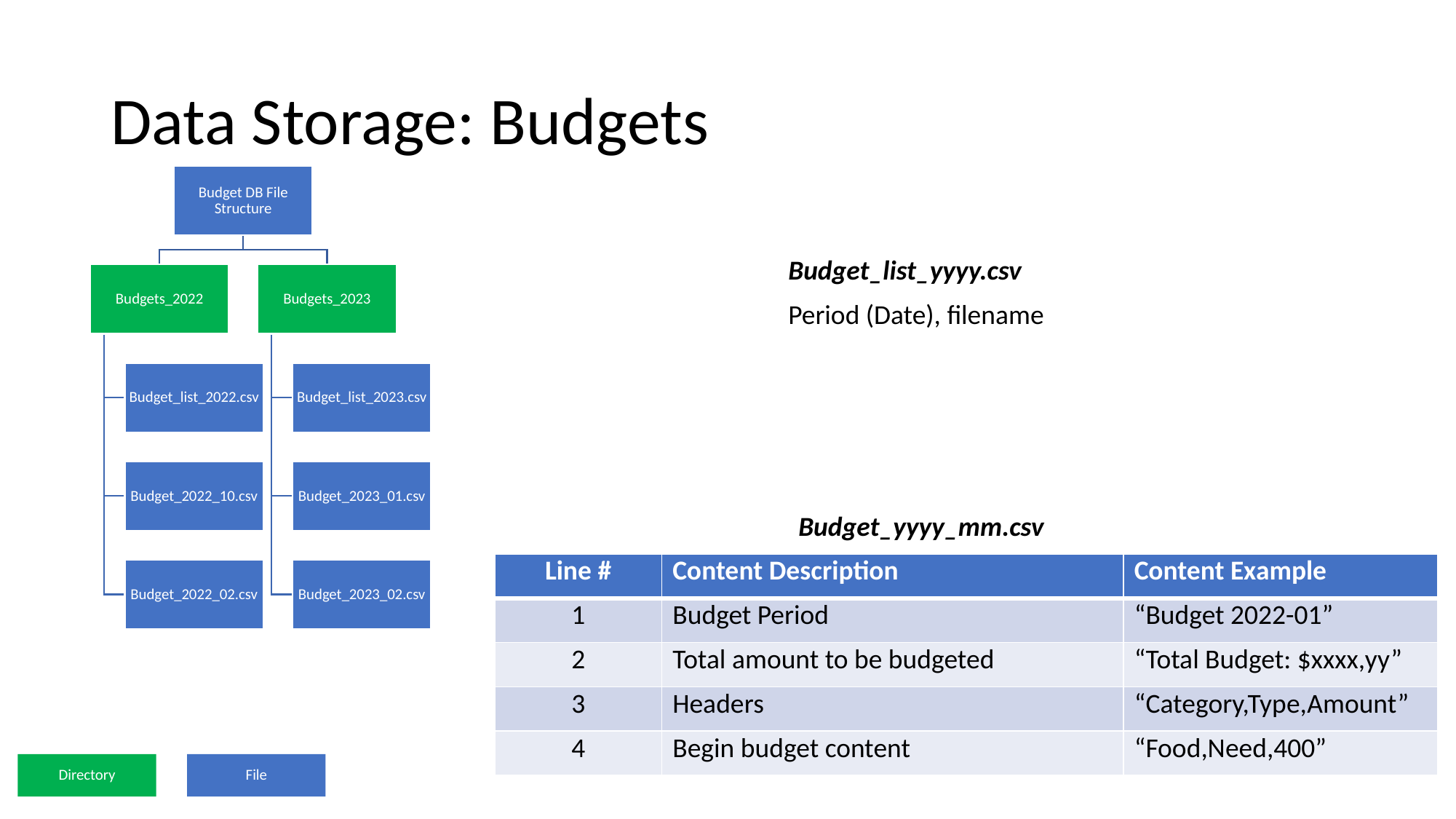

# Data Storage: Budgets
Budget DB File Structure
Budgets_2022
Budget_list_2022.csv
Budget_2022_10.csv
Budget_2022_02.csv
Budgets_2023
Budget_list_2023.csv
Budget_2023_01.csv
Budget_2023_02.csv
Budget_list_yyyy.csv
Period (Date), filename

Budget_yyyy_mm.csv
| Line # | Content Description | Content Example |
| --- | --- | --- |
| 1 | Budget Period | “Budget 2022-01” |
| 2 | Total amount to be budgeted | “Total Budget: $xxxx,yy” |
| 3 | Headers | “Category,Type,Amount” |
| 4 | Begin budget content | “Food,Need,400” |

Directory

File